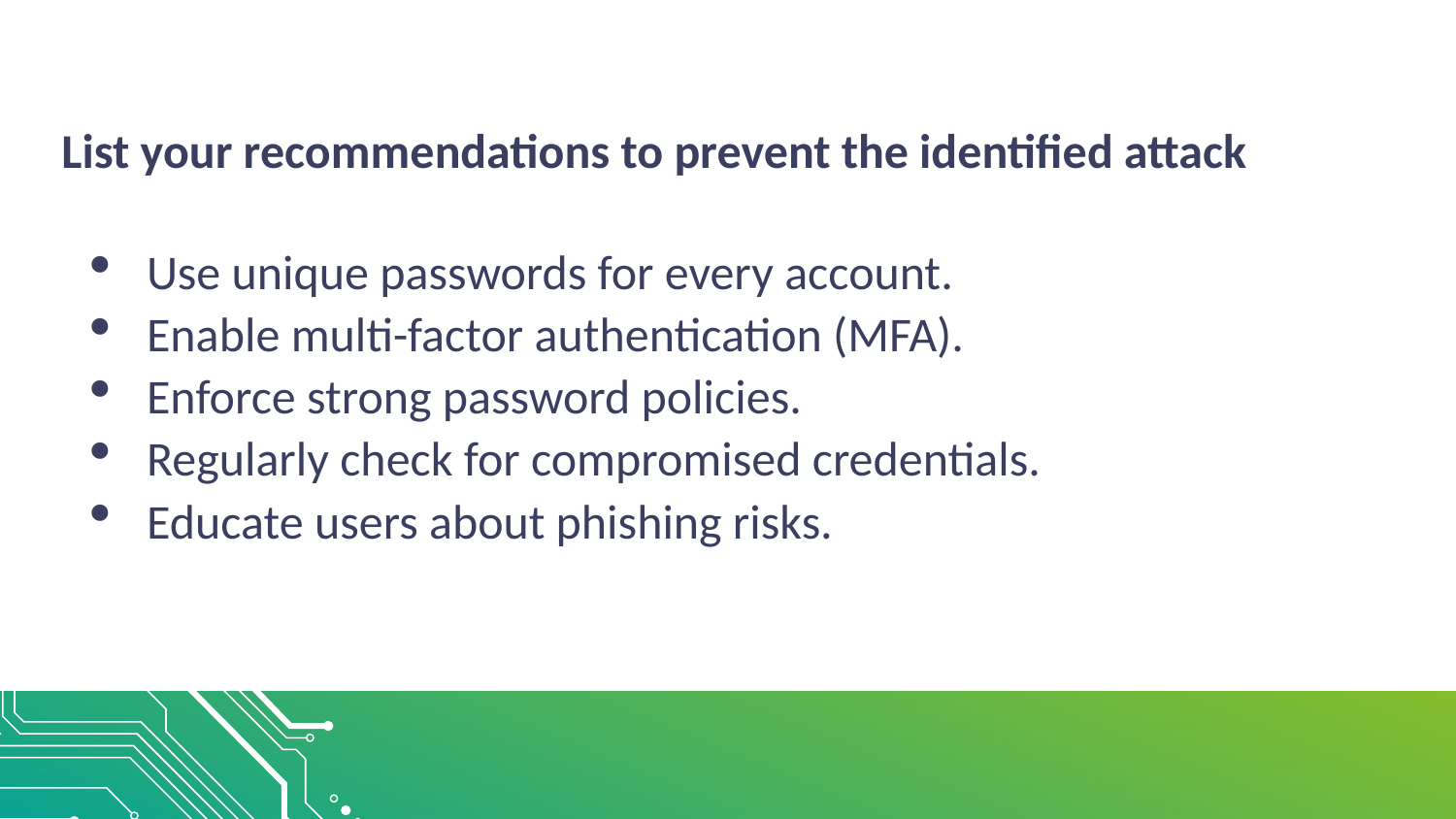

# List your recommendations to prevent the identified attack
Use unique passwords for every account.
Enable multi-factor authentication (MFA).
Enforce strong password policies.
Regularly check for compromised credentials.
Educate users about phishing risks.